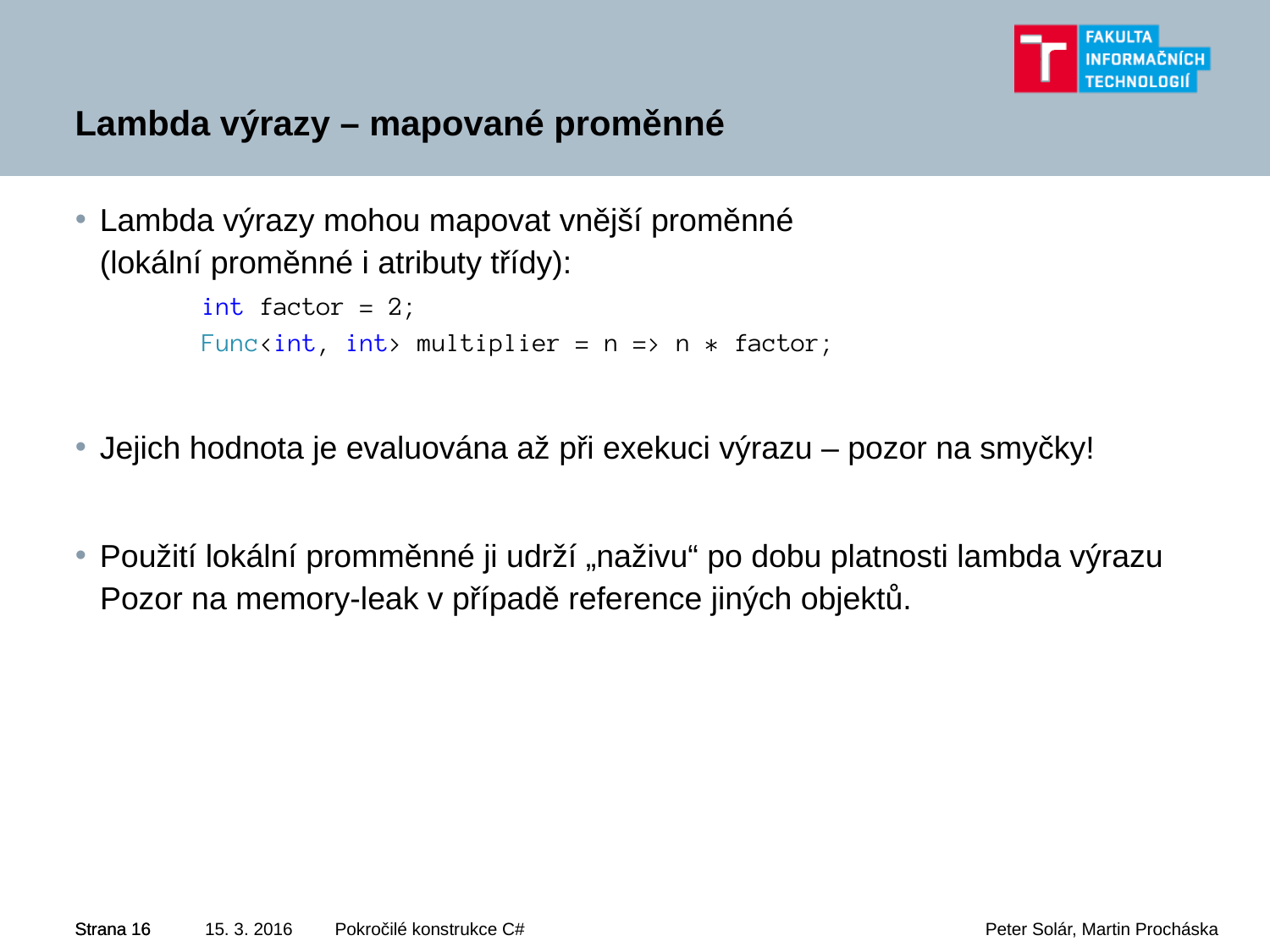

# Lambda výrazy – mapované proměnné
Lambda výrazy mohou mapovat vnější proměnné
(lokální proměnné i atributy třídy):
	int factor = 2;
      	Func<int, int> multiplier = n => n * factor;

Jejich hodnota je evaluována až při exekuci výrazu – pozor na smyčky!

Použití lokální promměnné ji udrží „naživu“ po dobu platnosti lambda výrazu
Pozor na memory-leak v případě reference jiných objektů.